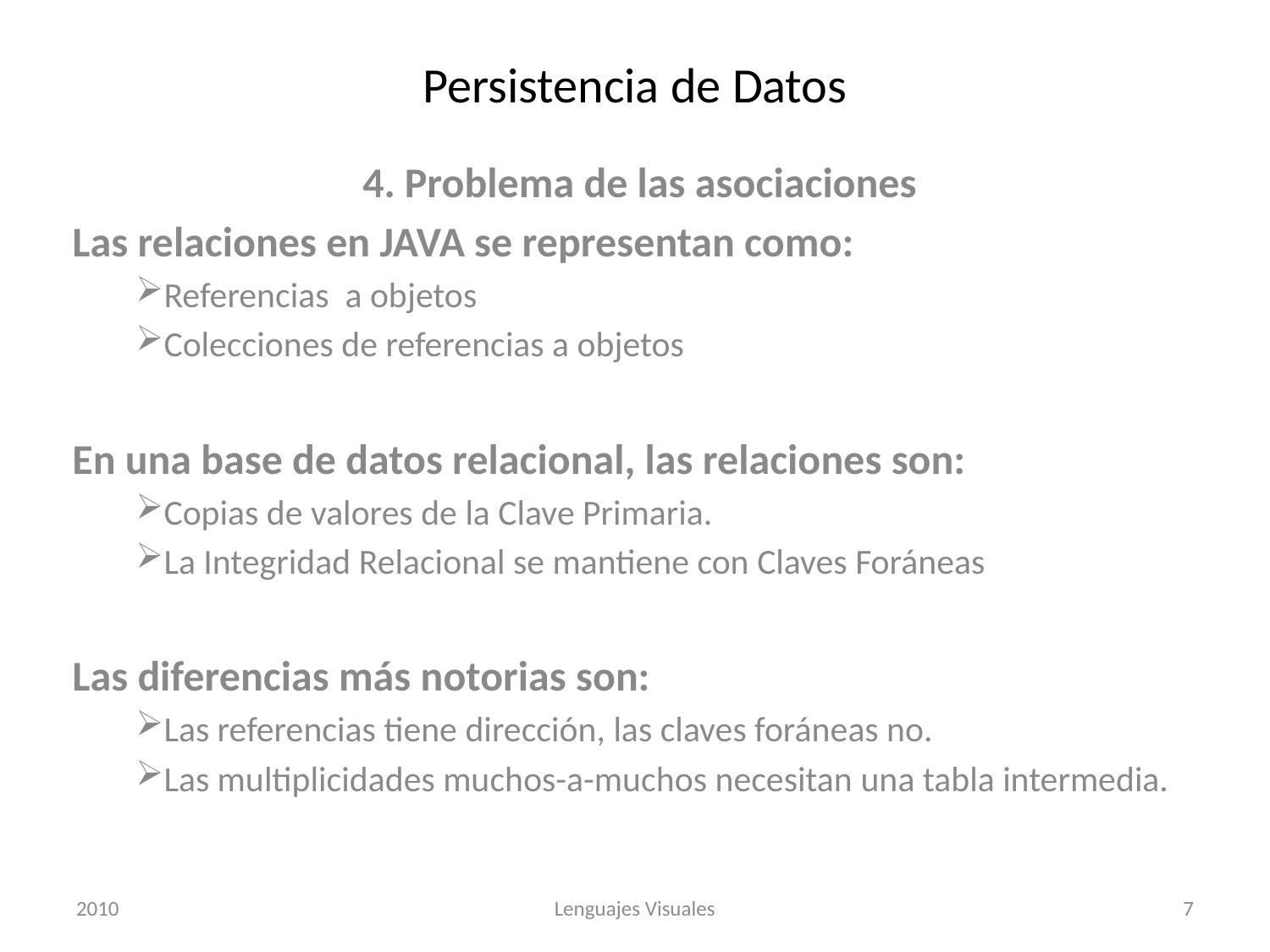

# Persistencia de Datos
4. Problema de las asociaciones
Las relaciones en JAVA se representan como:
Referencias  a objetos
Colecciones de referencias a objetos

En una base de datos relacional, las relaciones son:
Copias de valores de la Clave Primaria.
La Integridad Relacional se mantiene con Claves Foráneas

Las diferencias más notorias son:
Las referencias tiene dirección, las claves foráneas no.
Las multiplicidades muchos-a-muchos necesitan una tabla intermedia.
2010
Lenguajes Visuales
7